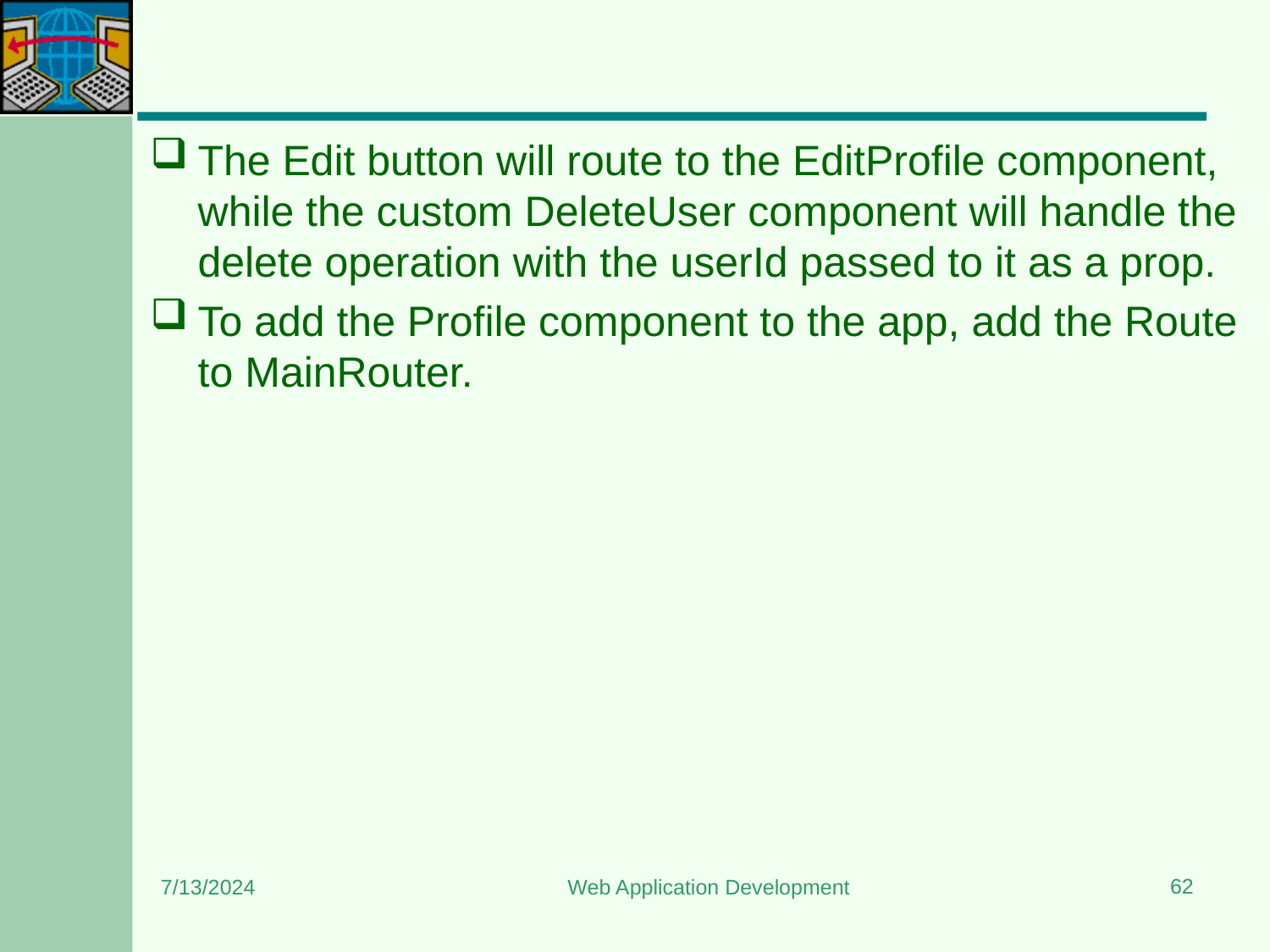

#
The Edit button will route to the EditProfile component, while the custom DeleteUser component will handle the delete operation with the userId passed to it as a prop.
To add the Profile component to the app, add the Route to MainRouter.
62
7/13/2024
Web Application Development